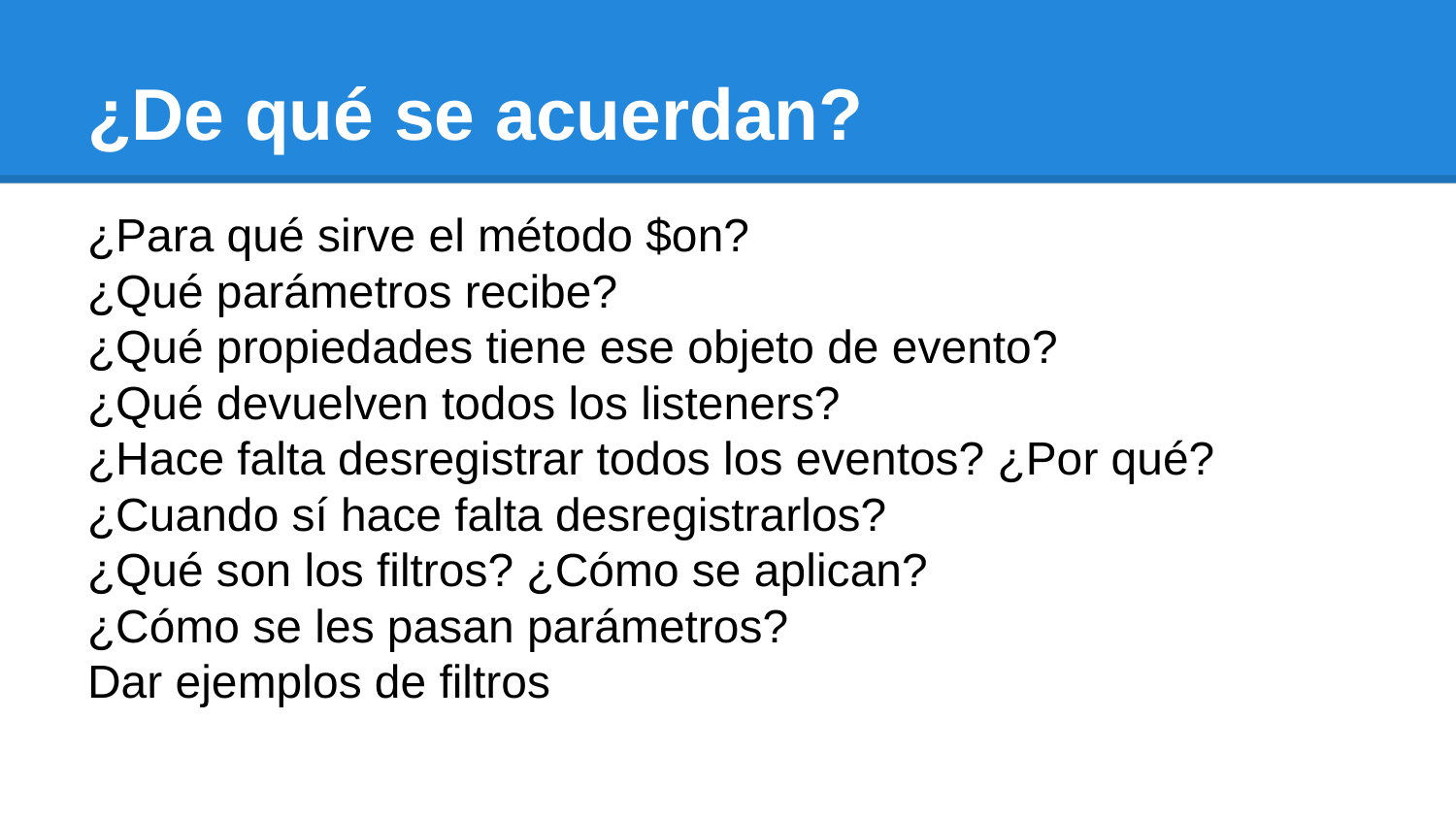

# ¿De qué se acuerdan?
¿Para qué sirve el método $on?
¿Qué parámetros recibe?
¿Qué propiedades tiene ese objeto de evento?
¿Qué devuelven todos los listeners?
¿Hace falta desregistrar todos los eventos? ¿Por qué?
¿Cuando sí hace falta desregistrarlos?
¿Qué son los filtros? ¿Cómo se aplican?
¿Cómo se les pasan parámetros?
Dar ejemplos de filtros